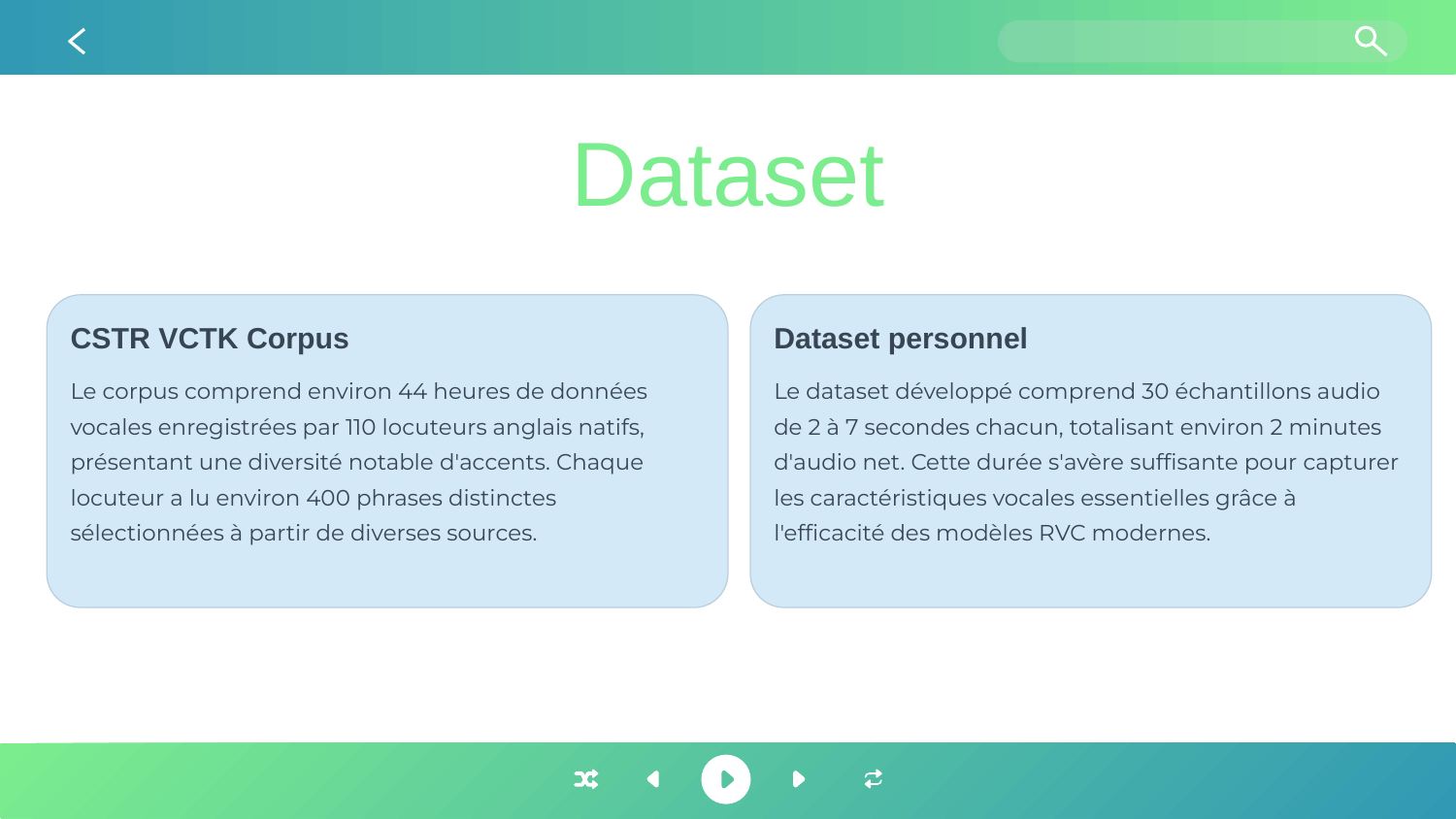

Dataset

CSTR VCTK Corpus
Dataset personnel
Le corpus comprend environ 44 heures de données vocales enregistrées par 110 locuteurs anglais natifs, présentant une diversité notable d'accents. Chaque locuteur a lu environ 400 phrases distinctes sélectionnées à partir de diverses sources.
Le dataset développé comprend 30 échantillons audio de 2 à 7 secondes chacun, totalisant environ 2 minutes d'audio net. Cette durée s'avère suffisante pour capturer les caractéristiques vocales essentielles grâce à l'efficacité des modèles RVC modernes.